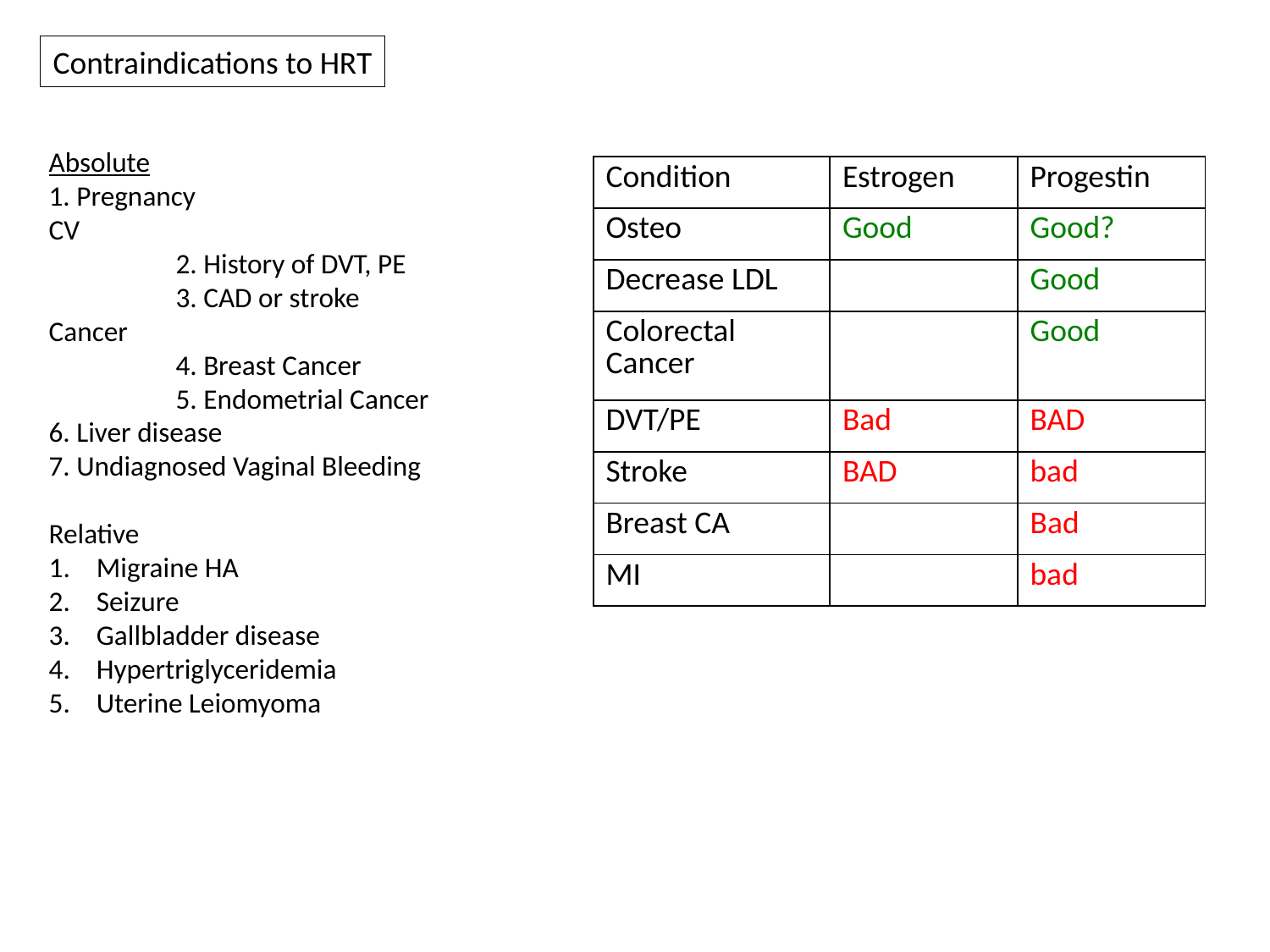

Contraindications to HRT
Absolute
1. Pregnancy
CV
	2. History of DVT, PE
	3. CAD or stroke
Cancer
	4. Breast Cancer
	5. Endometrial Cancer
6. Liver disease
7. Undiagnosed Vaginal Bleeding

Relative
Migraine HA
Seizure
Gallbladder disease
Hypertriglyceridemia
Uterine Leiomyoma
| Condition | Estrogen | Progestin |
| --- | --- | --- |
| Osteo | Good | Good? |
| Decrease LDL |  | Good |
| Colorectal Cancer |  | Good |
| DVT/PE | Bad | BAD |
| Stroke | BAD | bad |
| Breast CA |  | Bad |
| MI |  | bad |